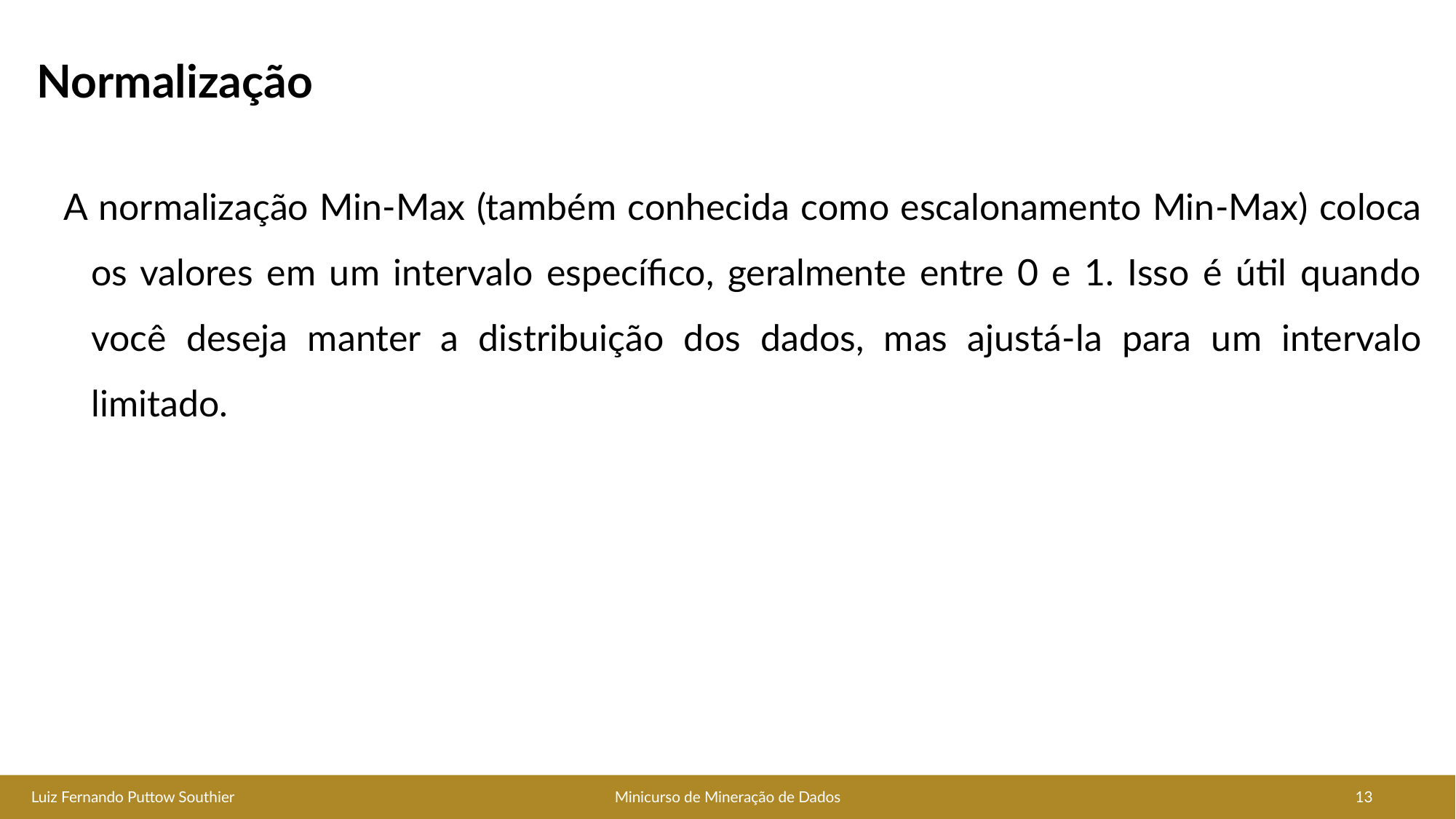

# Normalização
A normalização Min-Max (também conhecida como escalonamento Min-Max) coloca os valores em um intervalo específico, geralmente entre 0 e 1. Isso é útil quando você deseja manter a distribuição dos dados, mas ajustá-la para um intervalo limitado.